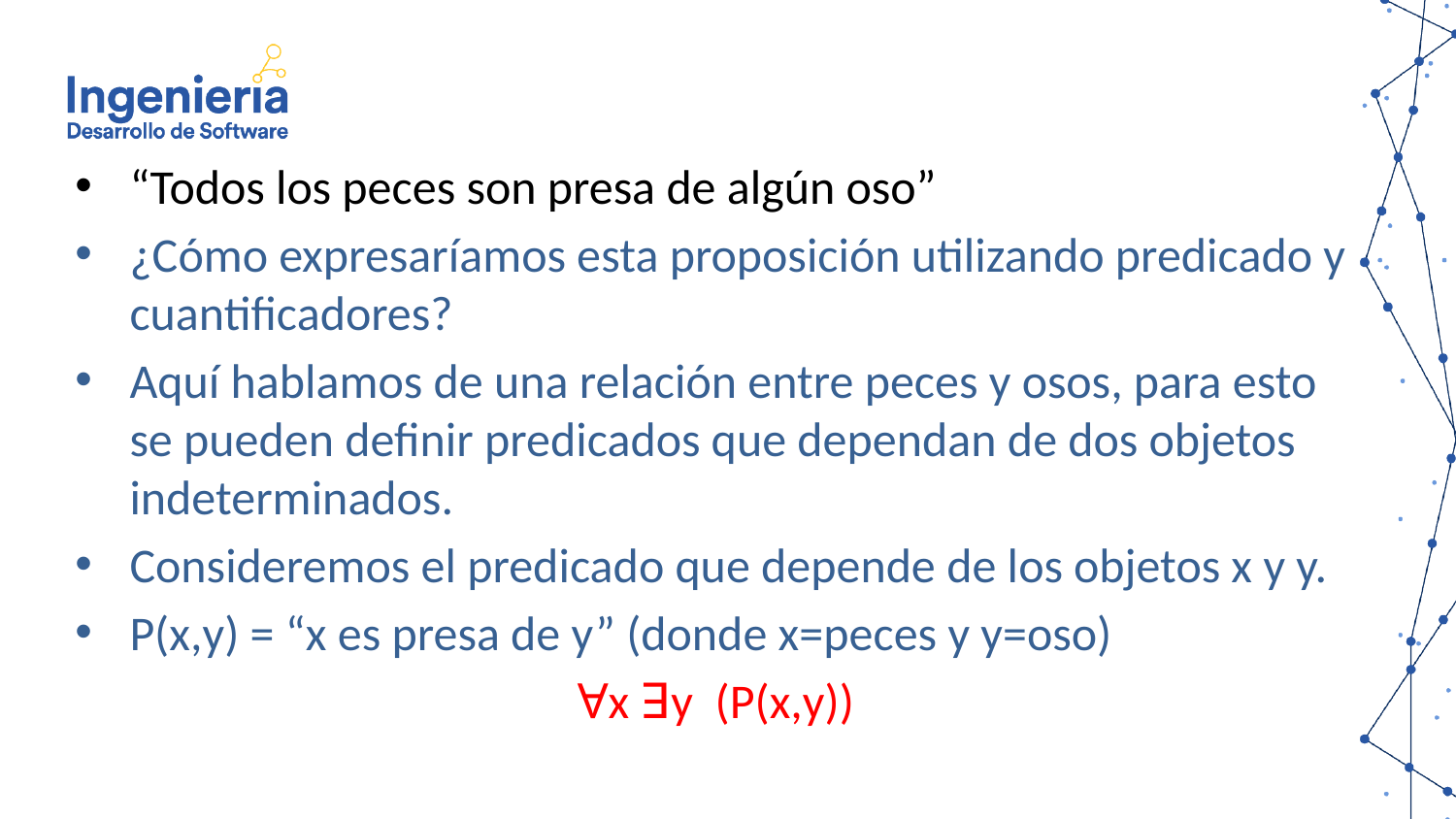

“Todos los peces son presa de algún oso”
¿Cómo expresaríamos esta proposición utilizando predicado y cuantificadores?
Aquí hablamos de una relación entre peces y osos, para esto se pueden definir predicados que dependan de dos objetos indeterminados.
Consideremos el predicado que depende de los objetos x y y.
P(x,y) = “x es presa de y” (donde x=peces y y=oso)
Ɐx ꓱy  (P(x,y))